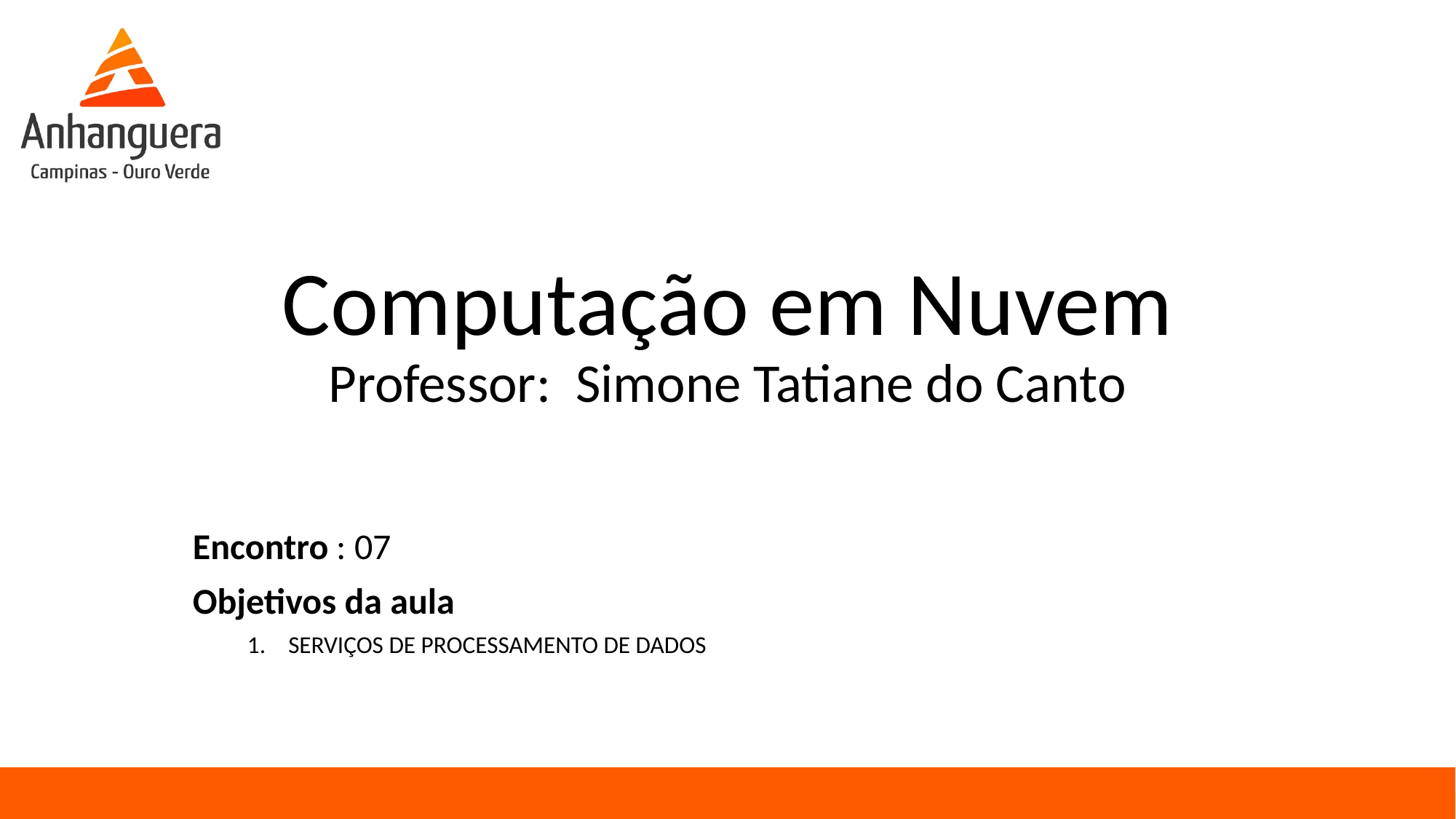

# Computação em Nuvem Professor:  Simone Tatiane do Canto
Encontro : 07
Objetivos da aula
SERVIÇOS DE PROCESSAMENTO DE DADOS